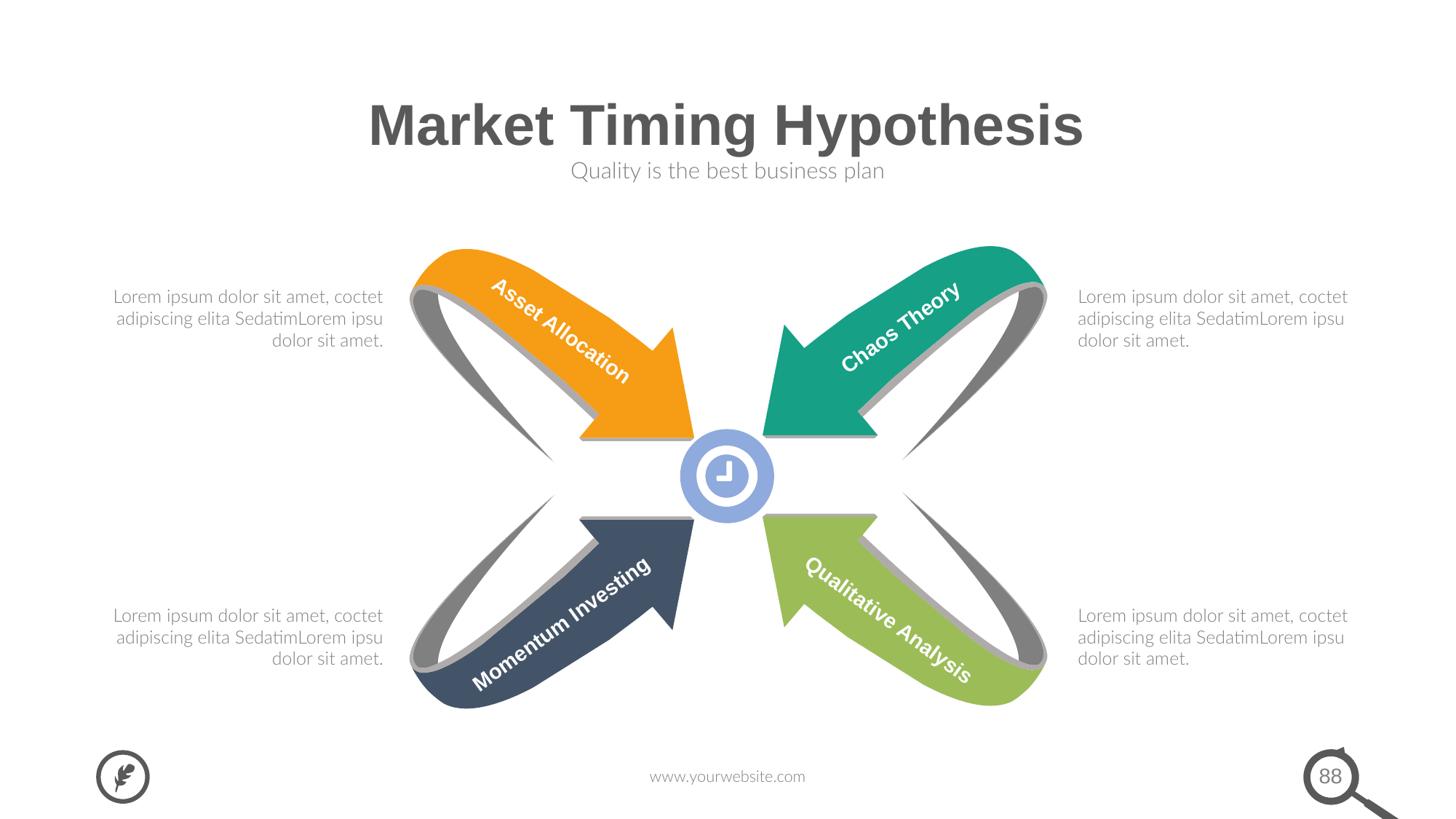

Market Timing Hypothesis
Quality is the best business plan

Lorem ipsum dolor sit amet, coctet adipiscing elita SedatimLorem ipsu dolor sit amet.
Lorem ipsum dolor sit amet, coctet adipiscing elita SedatimLorem ipsu dolor sit amet.
Chaos Theory
Asset Allocation

Lorem ipsum dolor sit amet, coctet adipiscing elita SedatimLorem ipsu dolor sit amet.
Lorem ipsum dolor sit amet, coctet adipiscing elita SedatimLorem ipsu dolor sit amet.
Qualitative Analysis
Momentum Investing

88

www.yourwebsite.com